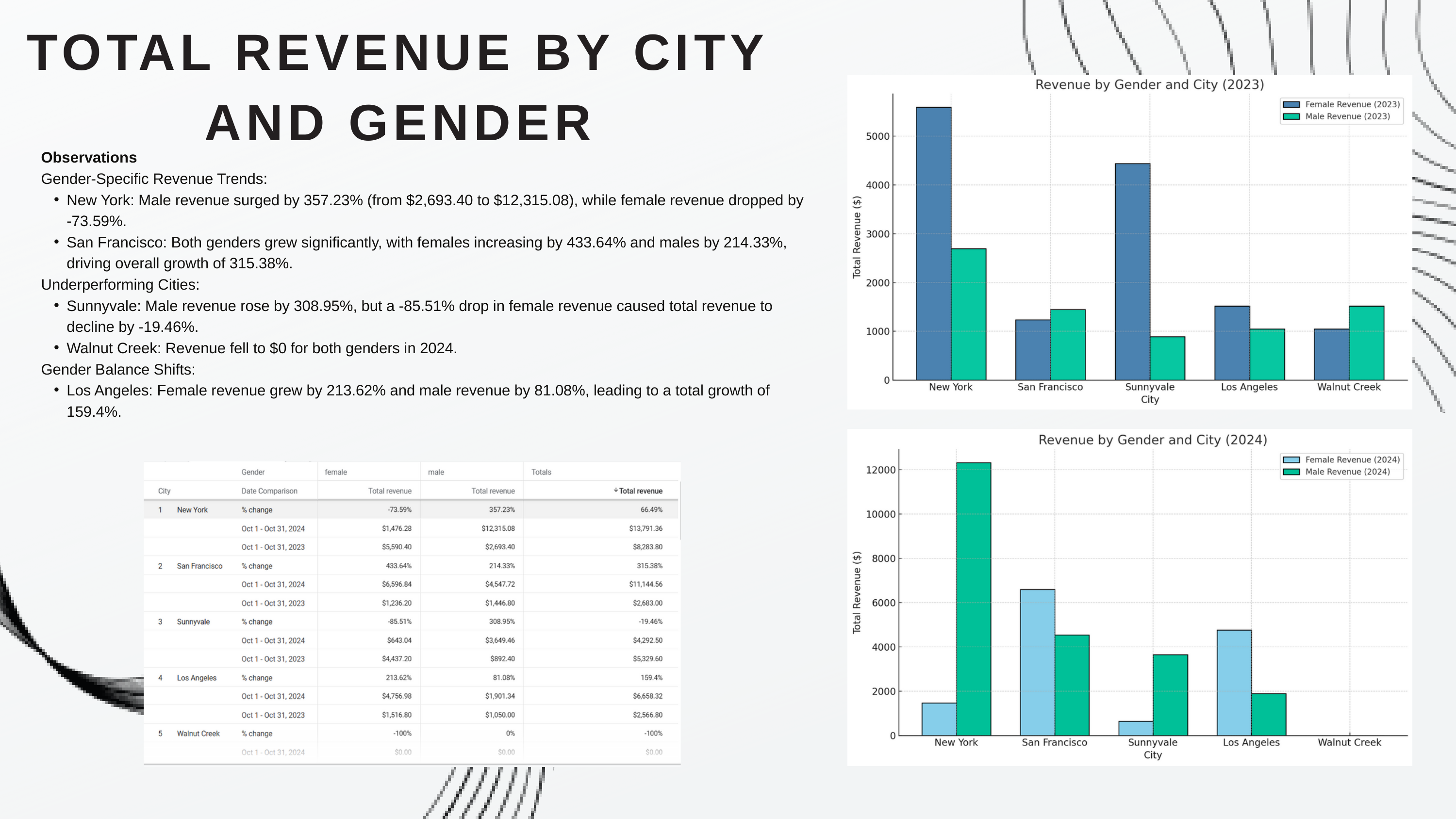

TOTAL REVENUE BY CITY AND GENDER

Observations
Gender-Specific Revenue Trends:
New York: Male revenue surged by 357.23% (from $2,693.40 to $12,315.08), while female revenue dropped by -73.59%.
San Francisco: Both genders grew significantly, with females increasing by 433.64% and males by 214.33%, driving overall growth of 315.38%.
Underperforming Cities:
Sunnyvale: Male revenue rose by 308.95%, but a -85.51% drop in female revenue caused total revenue to decline by -19.46%.
Walnut Creek: Revenue fell to $0 for both genders in 2024.
Gender Balance Shifts:
Los Angeles: Female revenue grew by 213.62% and male revenue by 81.08%, leading to a total growth of 159.4%.